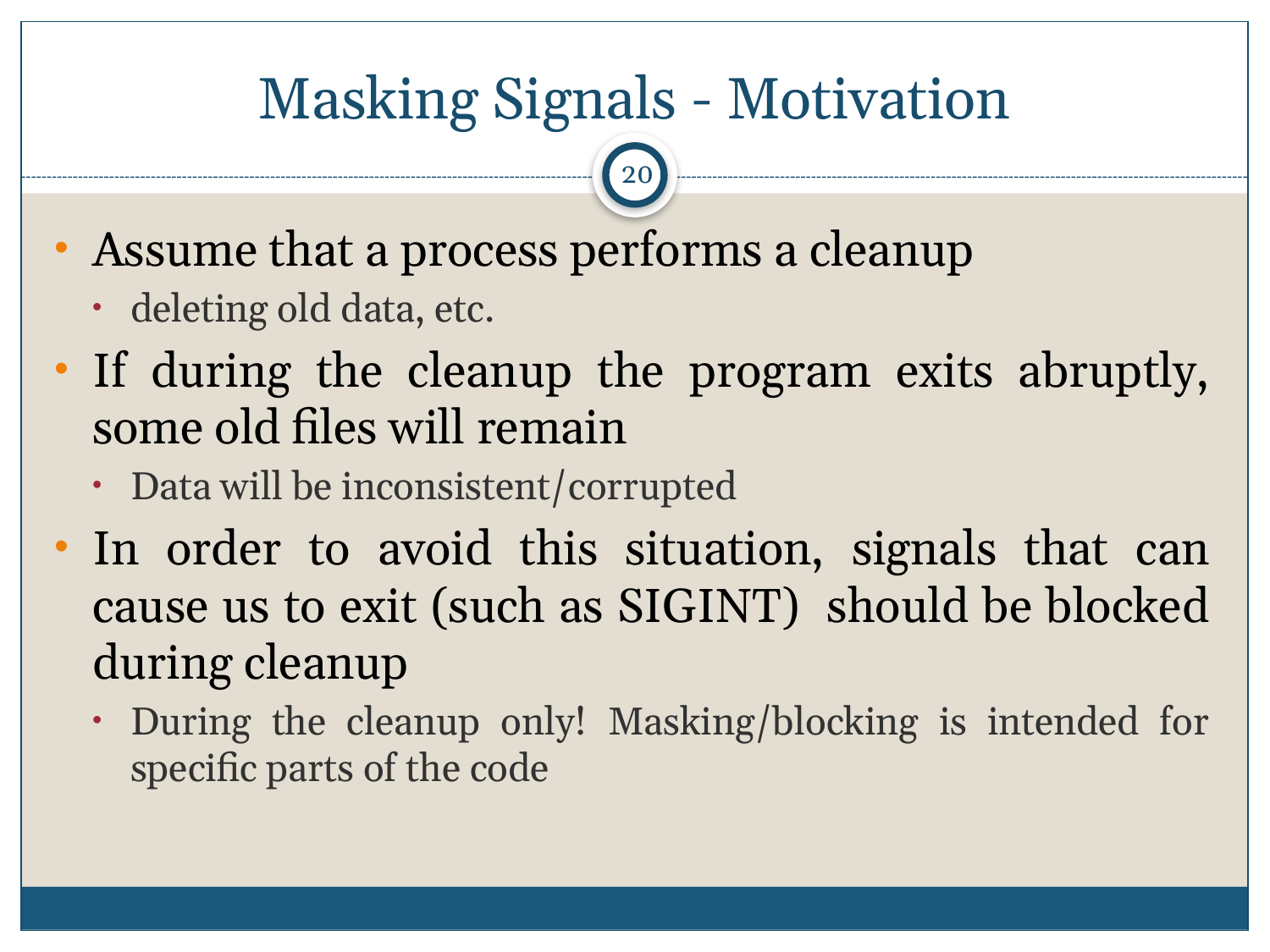

# Masking Signals - Motivation
20
Assume that a process performs a cleanup
deleting old data, etc.
If during the cleanup the program exits abruptly, some old files will remain
Data will be inconsistent/corrupted
In order to avoid this situation, signals that can cause us to exit (such as SIGINT)  should be blocked during cleanup
During the cleanup only! Masking/blocking is intended for specific parts of the code